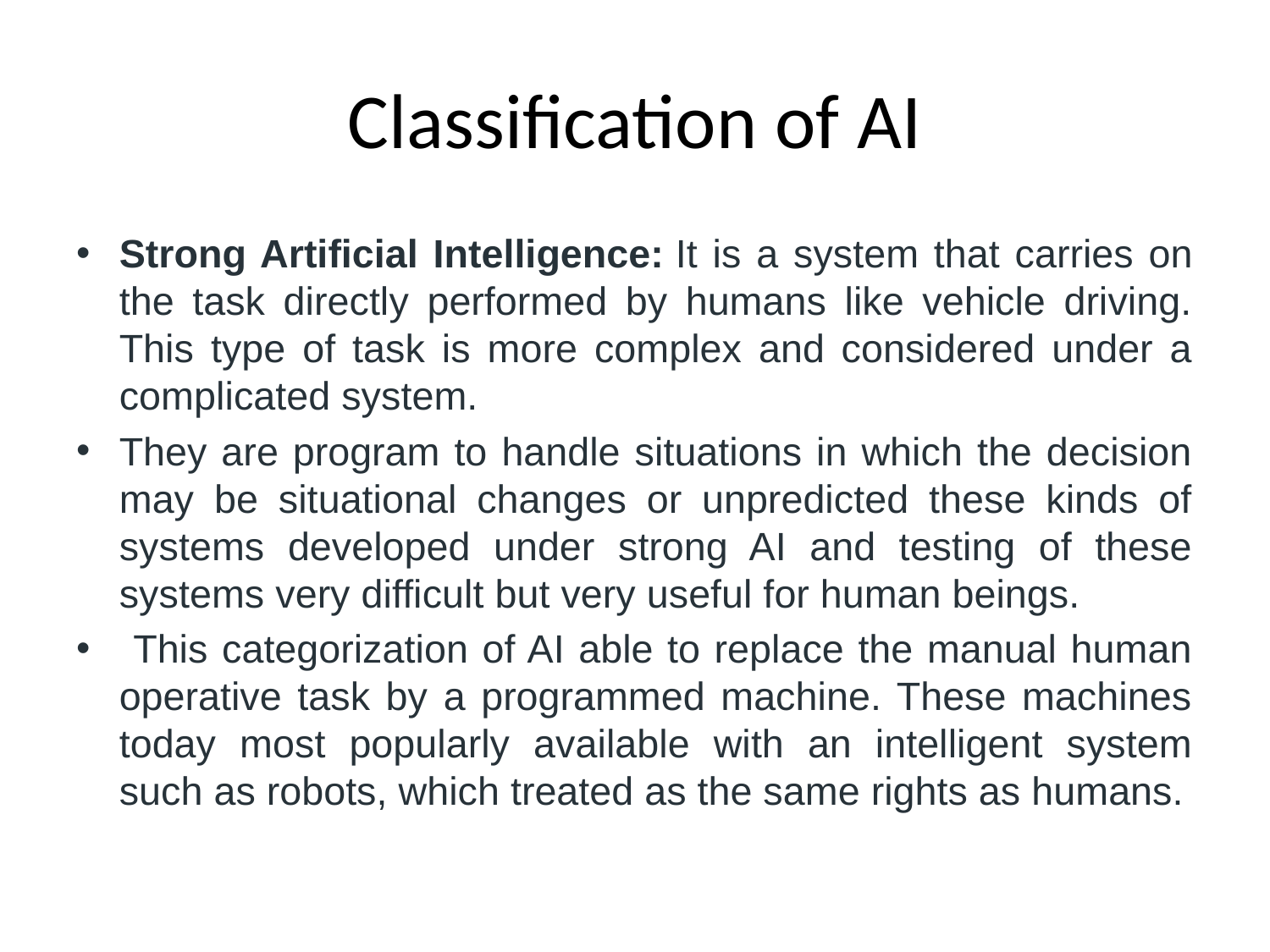

# Classification of AI
Strong Artificial Intelligence: It is a system that carries on the task directly performed by humans like vehicle driving. This type of task is more complex and considered under a complicated system.
They are program to handle situations in which the decision may be situational changes or unpredicted these kinds of systems developed under strong AI and testing of these systems very difficult but very useful for human beings.
 This categorization of AI able to replace the manual human operative task by a programmed machine. These machines today most popularly available with an intelligent system such as robots, which treated as the same rights as humans.